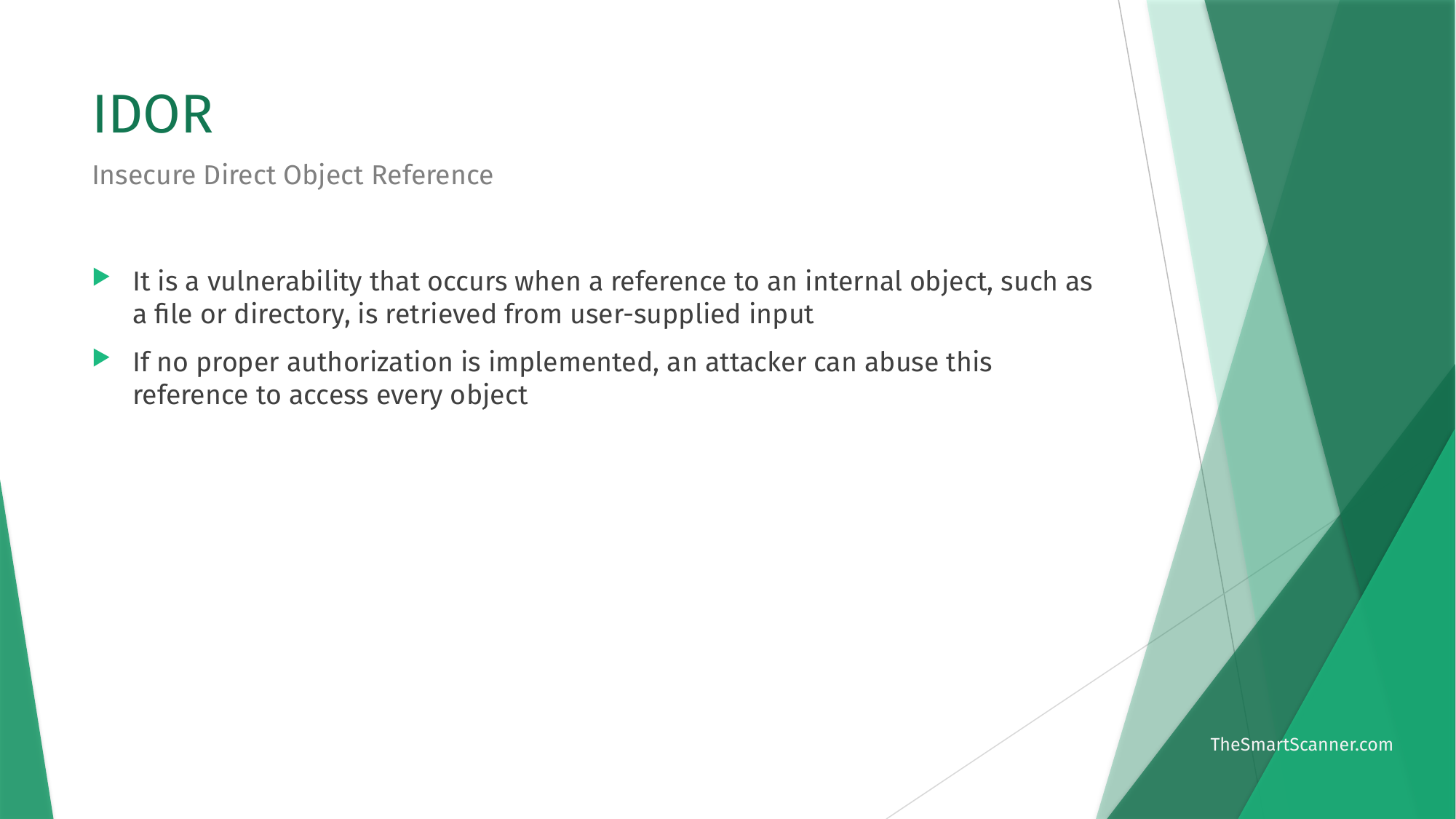

# IDOR
Insecure Direct Object Reference
It is a vulnerability that occurs when a reference to an internal object, such as a file or directory, is retrieved from user-supplied input
If no proper authorization is implemented, an attacker can abuse this reference to access every object